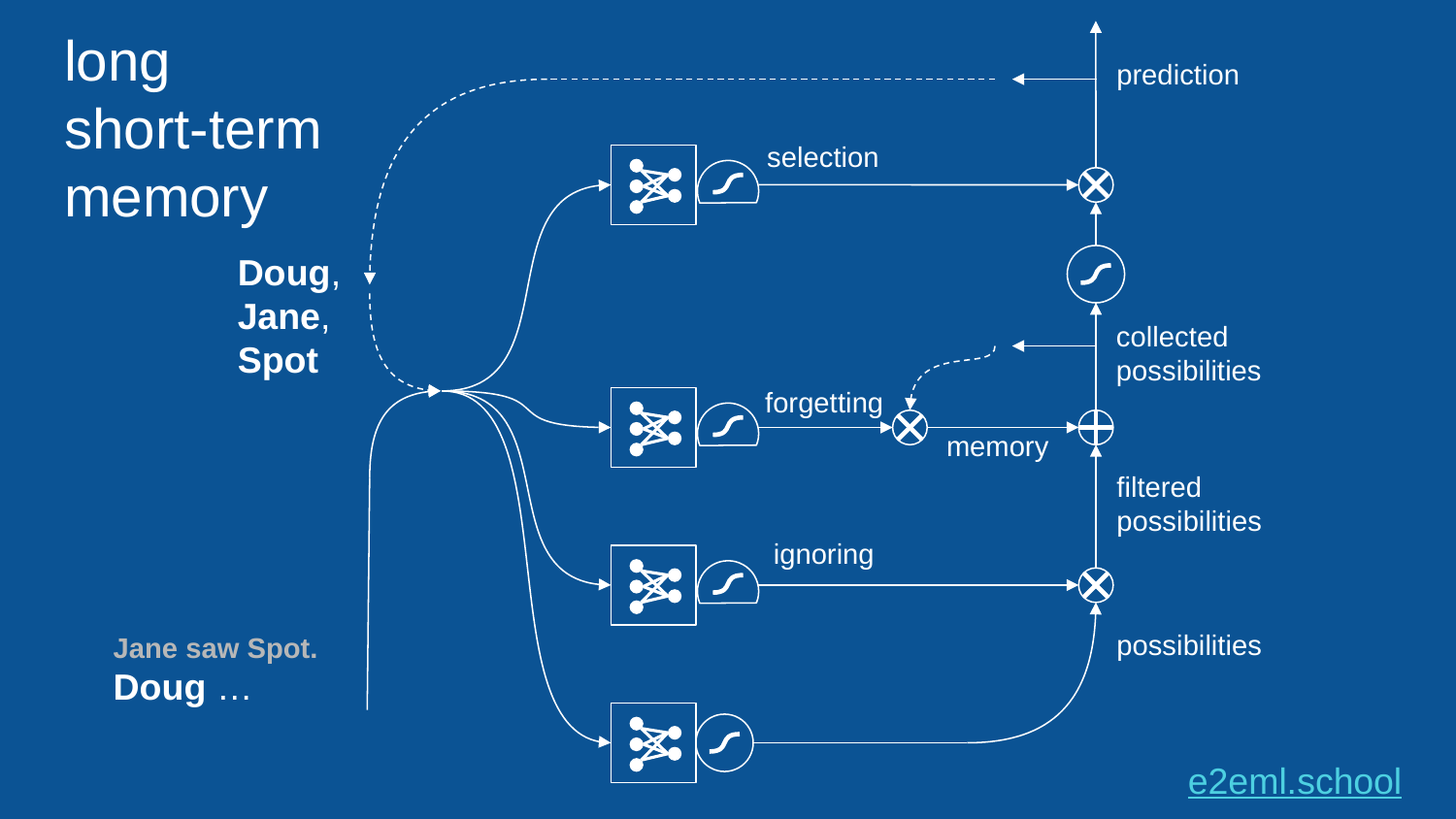

# long
short-term
memory
prediction

selection

Doug,
Jane,
Spot

collected possibilities

forgetting

memory
filtered possibilities

ignoring

possibilities
Jane saw Spot.
Doug …

e2eml.school